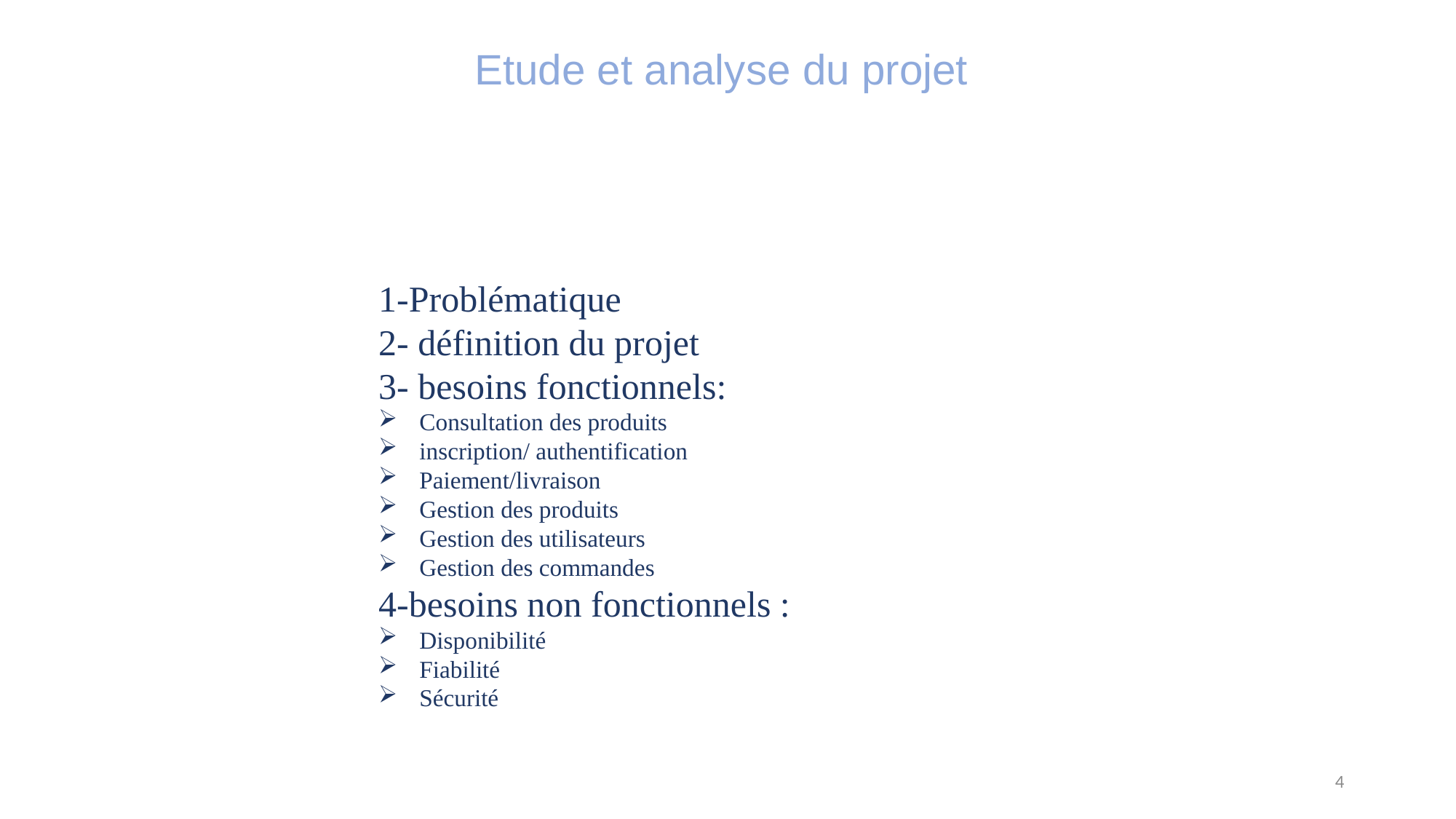

Etude et analyse du projet
1-Problématique
2- définition du projet
3- besoins fonctionnels:
Consultation des produits
inscription/ authentification
Paiement/livraison
Gestion des produits
Gestion des utilisateurs
Gestion des commandes
4-besoins non fonctionnels :
Disponibilité
Fiabilité
Sécurité
4